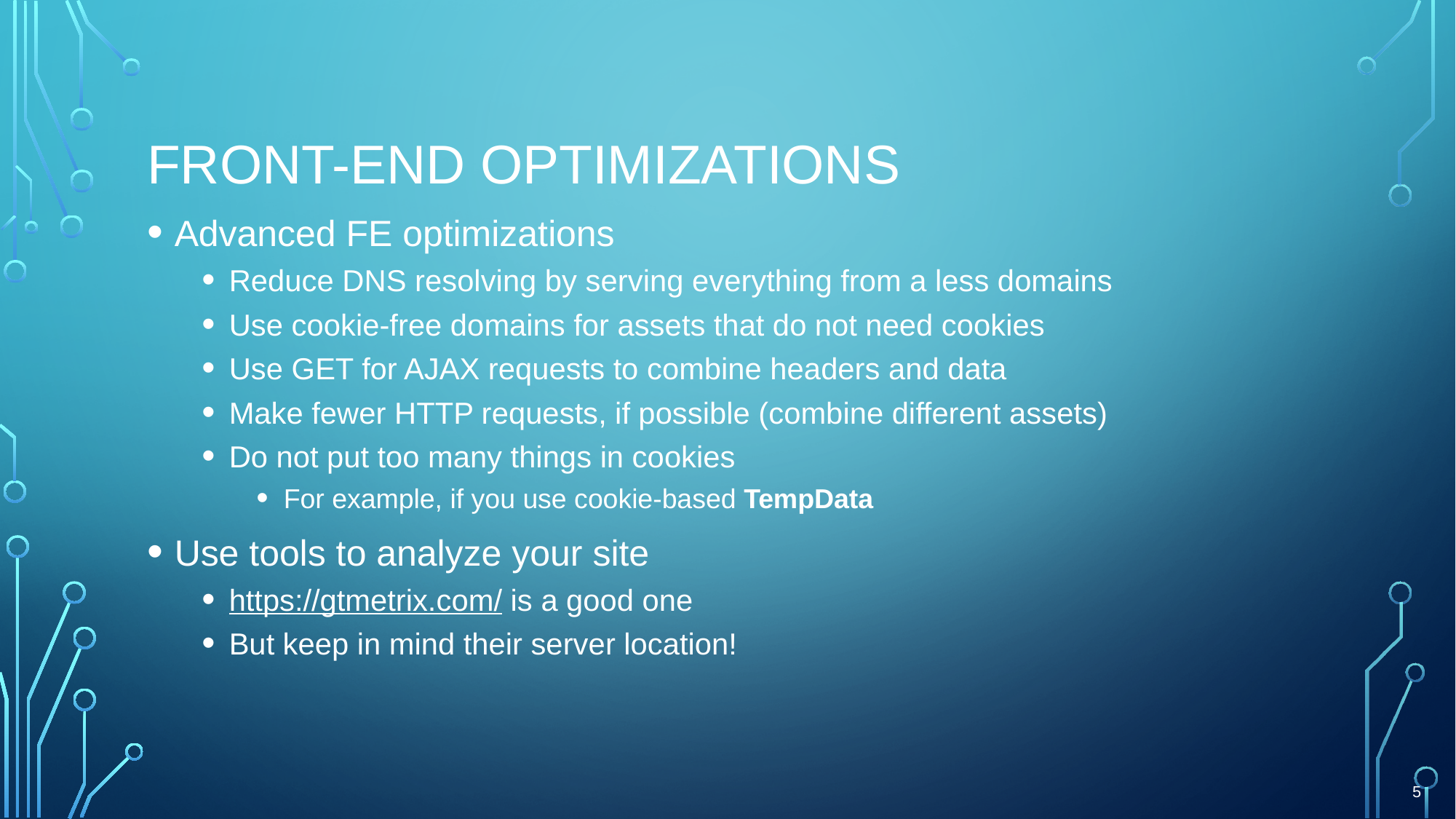

# Front-end optimizations
Advanced FE optimizations
Reduce DNS resolving by serving everything from a less domains
Use cookie-free domains for assets that do not need cookies
Use GET for AJAX requests to combine headers and data
Make fewer HTTP requests, if possible (combine different assets)
Do not put too many things in cookies
For example, if you use cookie-based TempData
Use tools to analyze your site
https://gtmetrix.com/ is a good one
But keep in mind their server location!

5